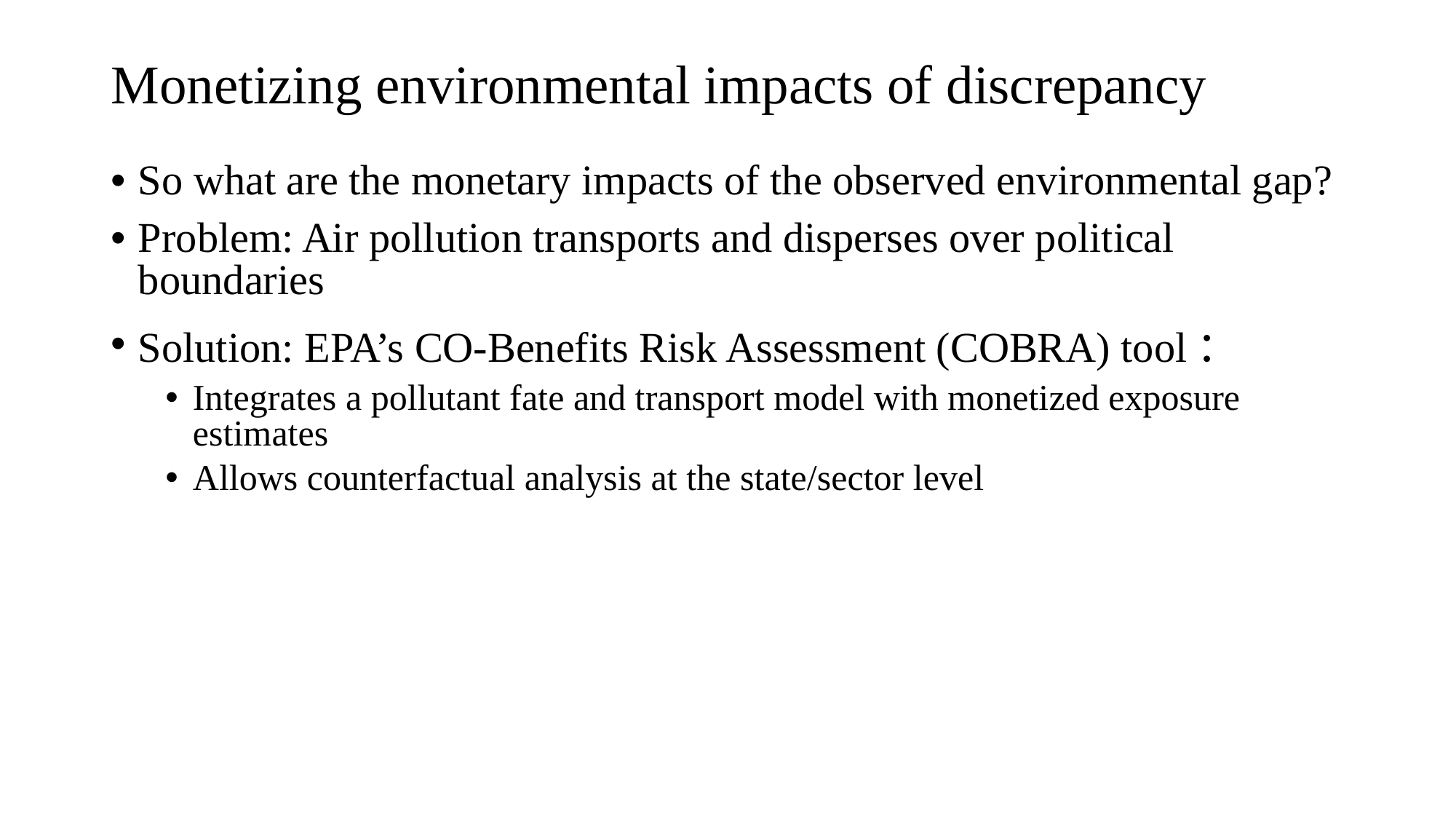

# Monetizing environmental impacts of discrepancy
So what are the monetary impacts of the observed environmental gap?
Problem: Air pollution transports and disperses over political boundaries
Solution: EPA’s CO-Benefits Risk Assessment (COBRA) tool：
Integrates a pollutant fate and transport model with monetized exposure estimates
Allows counterfactual analysis at the state/sector level